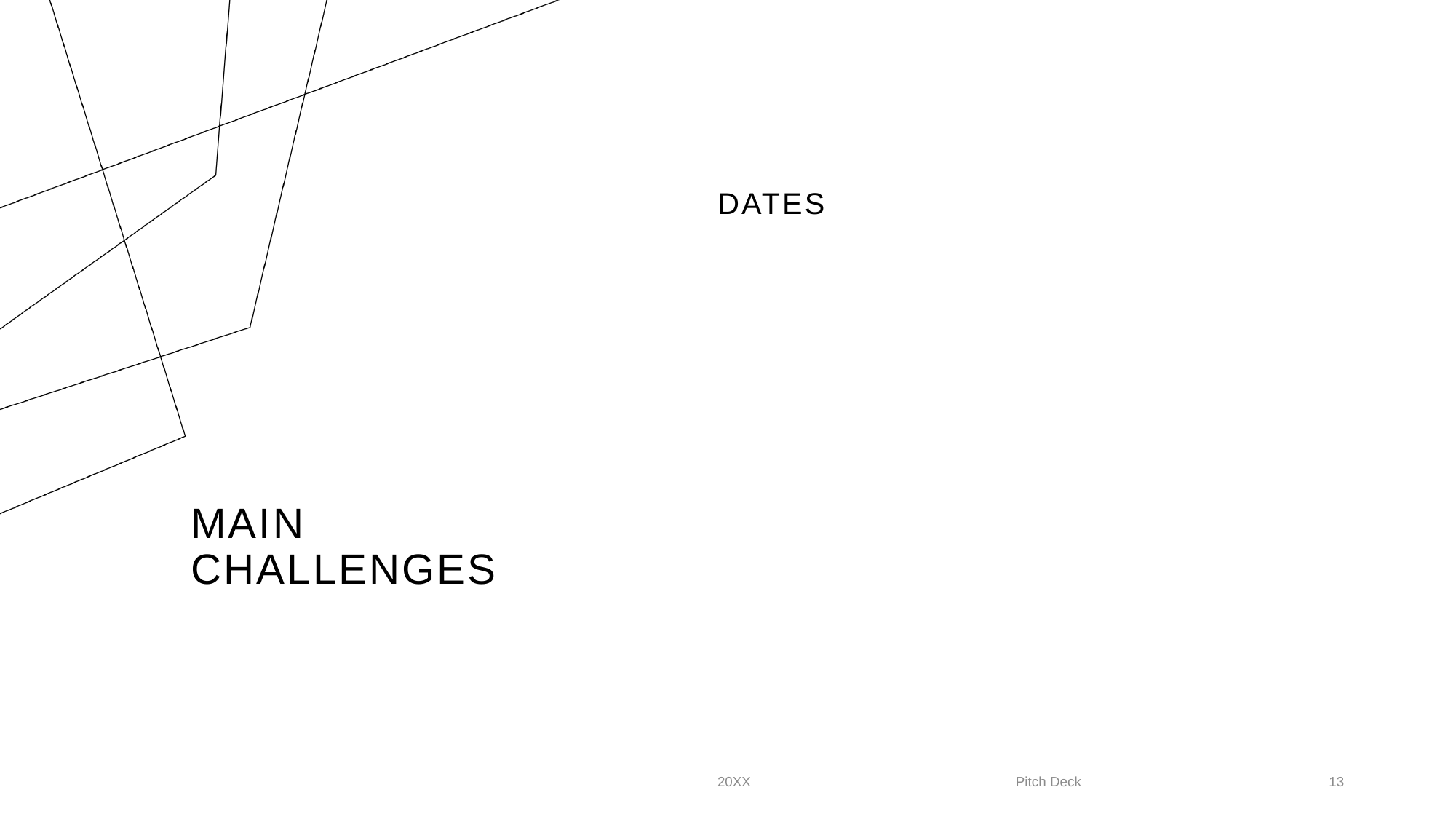

DATES

# Main Challenges

20XX
Pitch Deck
13